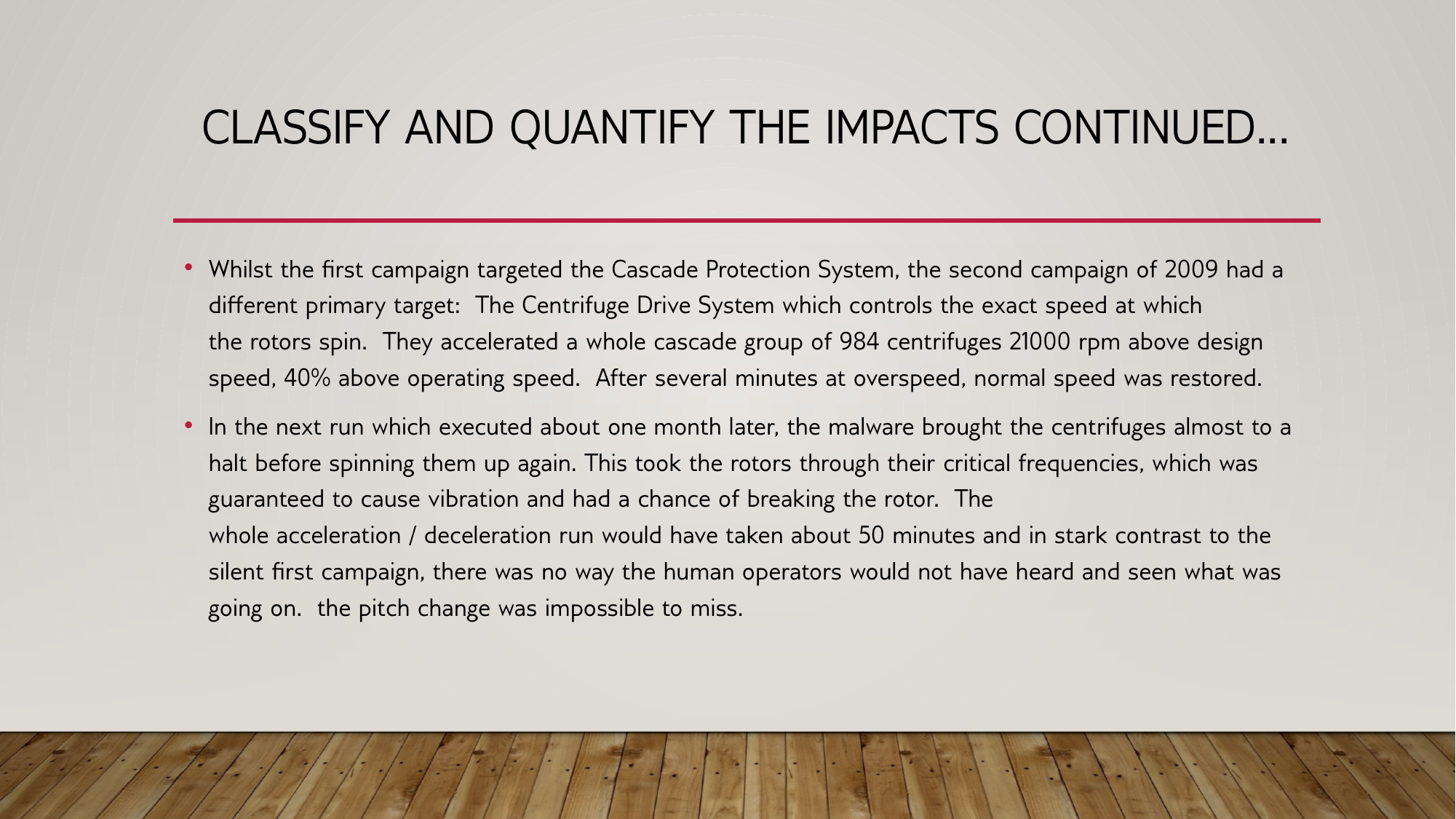

# CLASSIFY AND QUANTIFY THE IMPACTS CONTINUED...

Whilst the first campaign targeted the Cascade Protection System, the second campaign of 2009 had a different primary target:  The Centrifuge Drive System which controls the exact speed at which the rotors spin.  They accelerated a whole cascade group of 984 centrifuges 21000 rpm above design speed, 40% above operating speed.  After several minutes at overspeed, normal speed was restored.
In the next run which executed about one month later, the malware brought the centrifuges almost to a halt before spinning them up again. This took the rotors through their critical frequencies, which was guaranteed to cause vibration and had a chance of breaking the rotor.  The whole acceleration / deceleration run would have taken about 50 minutes and in stark contrast to the silent first campaign, there was no way the human operators would not have heard and seen what was going on.  the pitch change was impossible to miss.